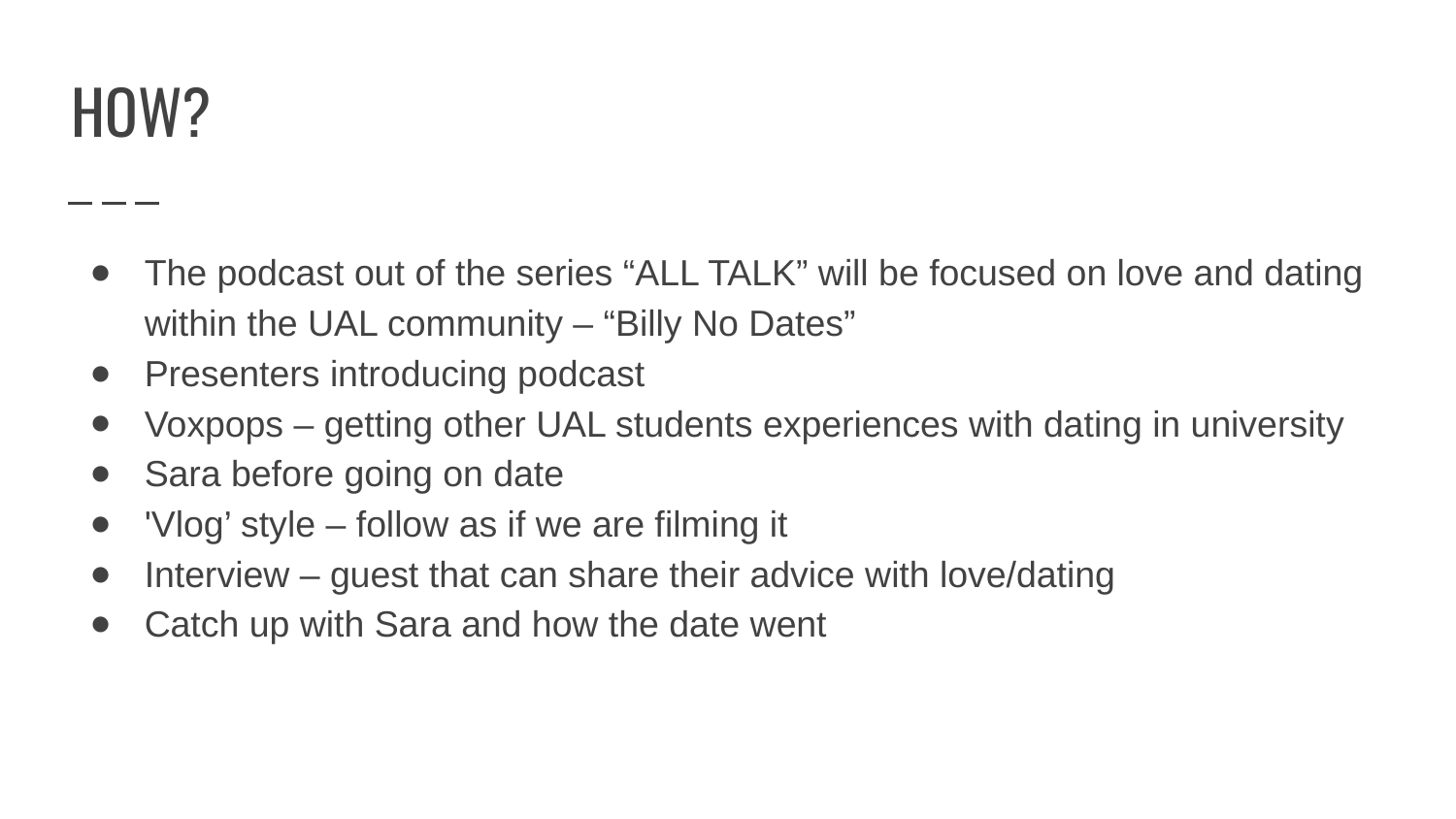

# HOW?
The podcast out of the series “ALL TALK” will be focused on love and dating within the UAL community – “Billy No Dates”
Presenters introducing podcast
Voxpops – getting other UAL students experiences with dating in university
Sara before going on date
'Vlog’ style – follow as if we are filming it
Interview – guest that can share their advice with love/dating
Catch up with Sara and how the date went